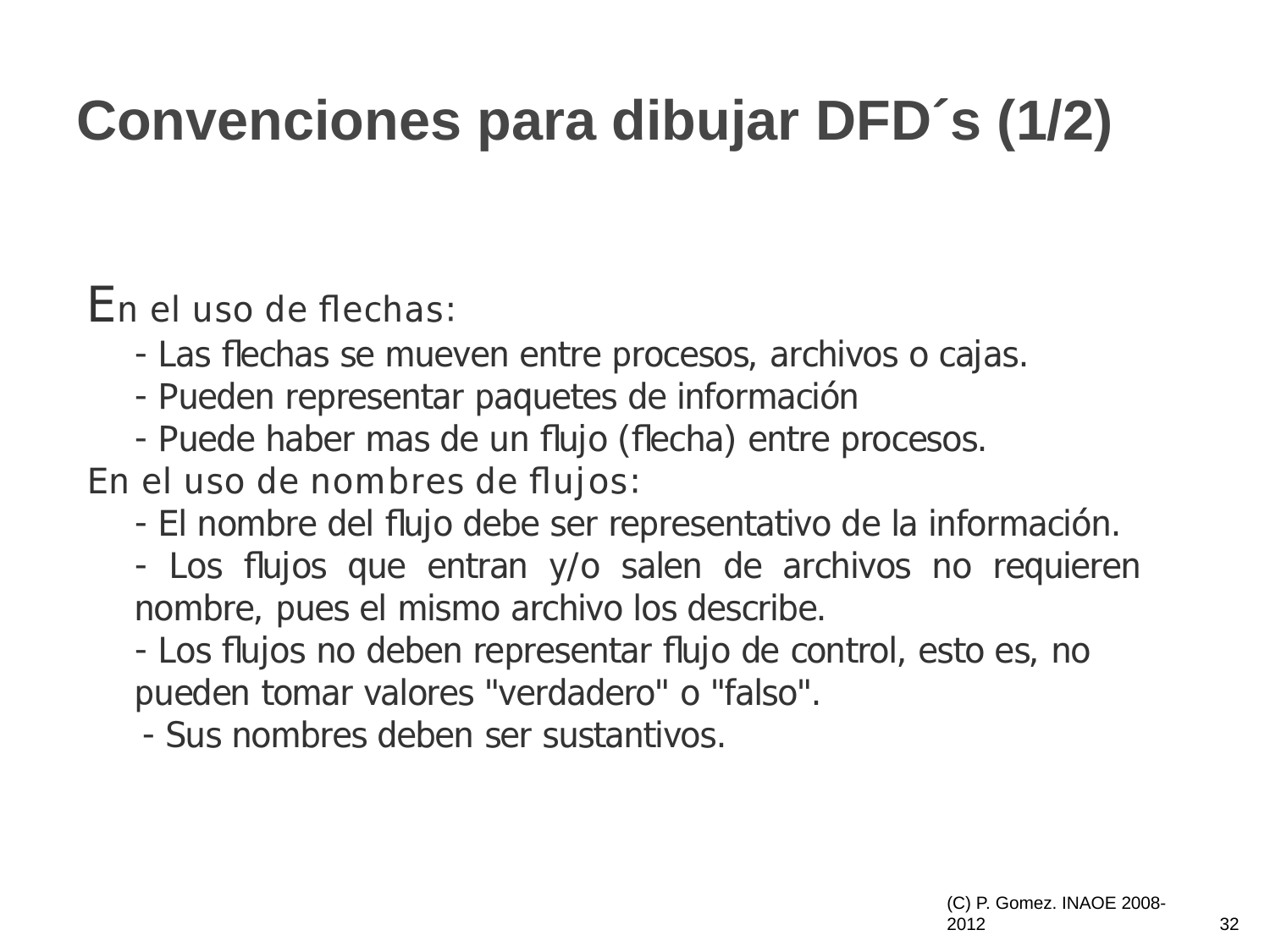

# Convenciones para dibujar DFD´s (1/2)
En el uso de flechas:
	- Las flechas se mueven entre procesos, archivos o cajas.
	- Pueden representar paquetes de información
	- Puede haber mas de un flujo (flecha) entre procesos.
En el uso de nombres de flujos:
	- El nombre del flujo debe ser representativo de la información.
	- Los flujos que entran y/o salen de archivos no requieren nombre, pues el mismo archivo los describe.
	- Los flujos no deben representar flujo de control, esto es, no pueden tomar valores "verdadero" o "falso".
     - Sus nombres deben ser sustantivos.
(C) P. Gomez. INAOE 2008-2012
32